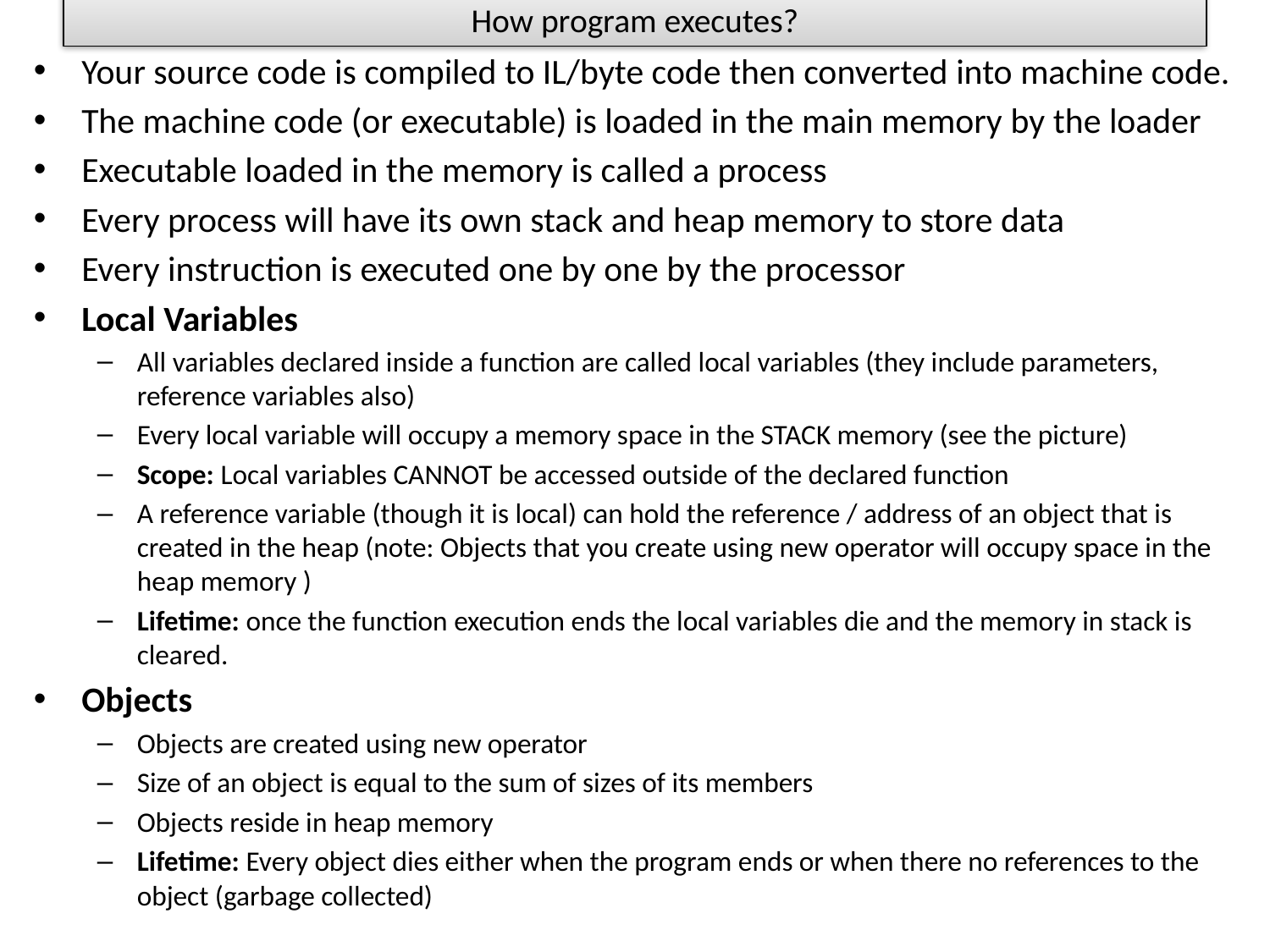

# How program executes?
Your source code is compiled to IL/byte code then converted into machine code.
The machine code (or executable) is loaded in the main memory by the loader
Executable loaded in the memory is called a process
Every process will have its own stack and heap memory to store data
Every instruction is executed one by one by the processor
Local Variables
All variables declared inside a function are called local variables (they include parameters, reference variables also)
Every local variable will occupy a memory space in the STACK memory (see the picture)
Scope: Local variables CANNOT be accessed outside of the declared function
A reference variable (though it is local) can hold the reference / address of an object that is created in the heap (note: Objects that you create using new operator will occupy space in the heap memory )
Lifetime: once the function execution ends the local variables die and the memory in stack is cleared.
Objects
Objects are created using new operator
Size of an object is equal to the sum of sizes of its members
Objects reside in heap memory
Lifetime: Every object dies either when the program ends or when there no references to the object (garbage collected)